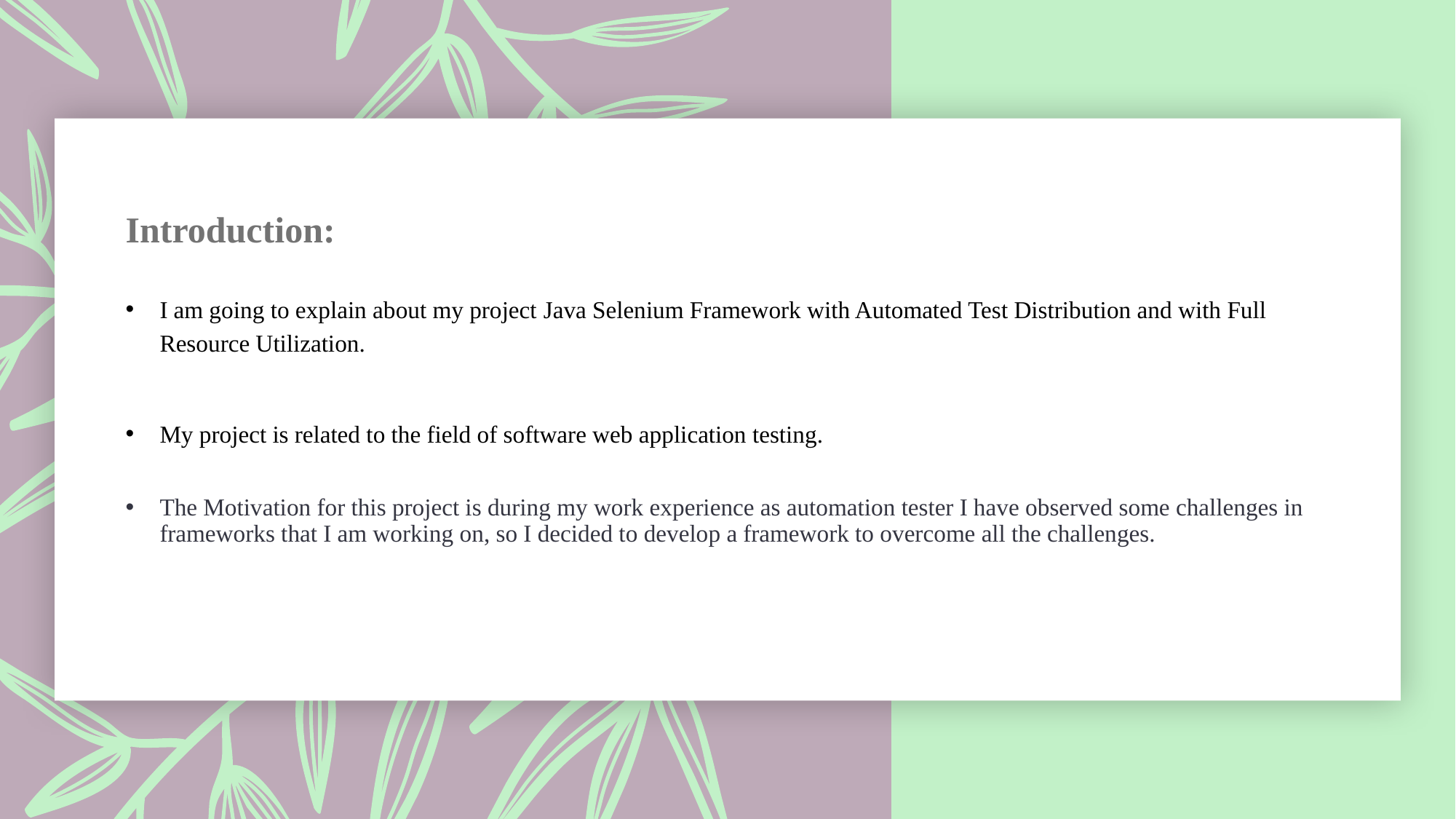

Introduction:

I am going to explain about my project Java Selenium Framework with Automated Test Distribution and with Full Resource Utilization.

My project is related to the field of software web application testing.

The Motivation for this project is during my work experience as automation tester I have observed some challenges in frameworks that I am working on, so I decided to develop a framework to overcome all the challenges.